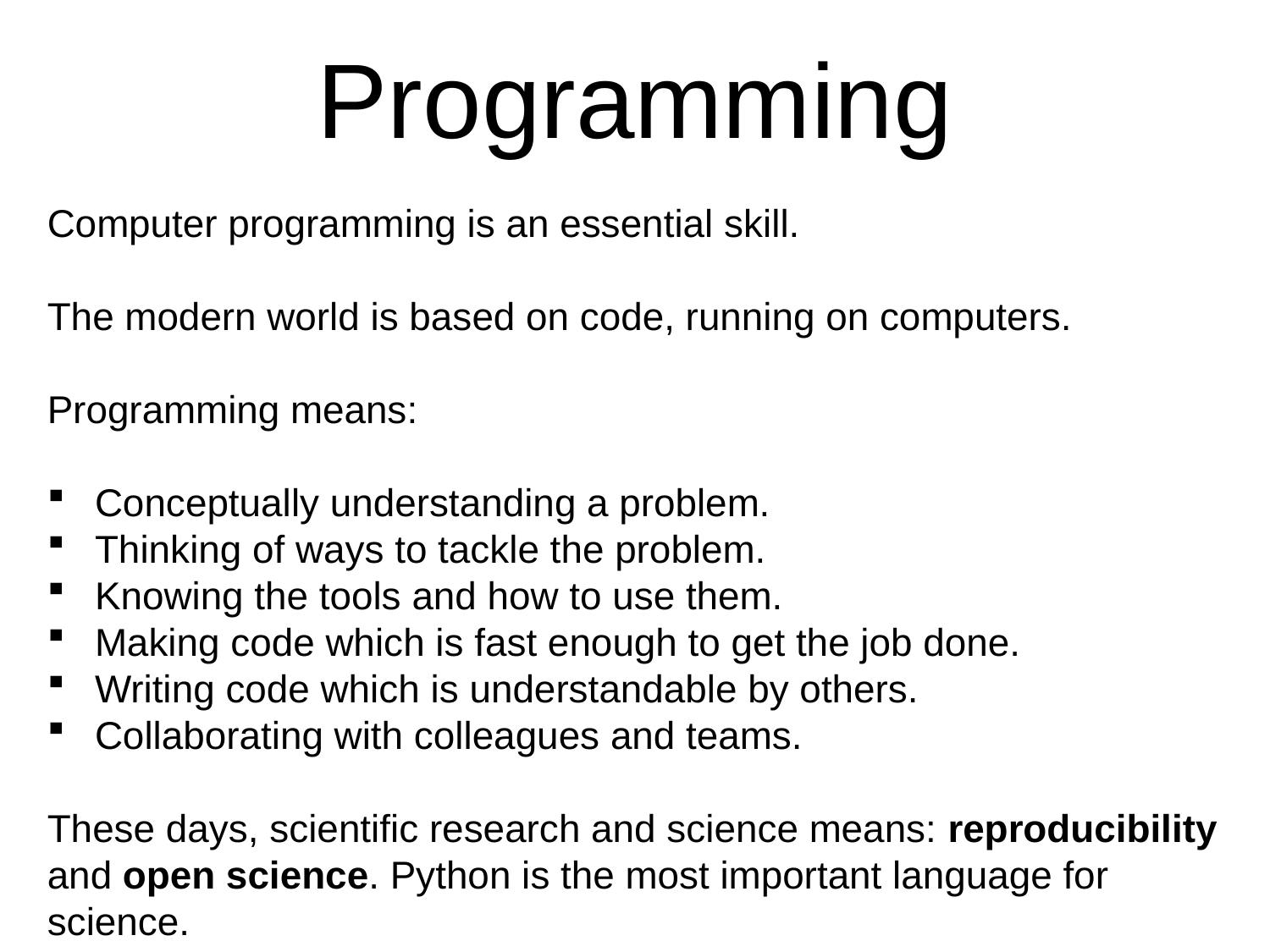

# Programming
Computer programming is an essential skill.

The modern world is based on code, running on computers.

Programming means:

Conceptually understanding a problem.
Thinking of ways to tackle the problem.
Knowing the tools and how to use them.
Making code which is fast enough to get the job done.
Writing code which is understandable by others.
Collaborating with colleagues and teams.

These days, scientific research and science means: reproducibility and open science. Python is the most important language for science.